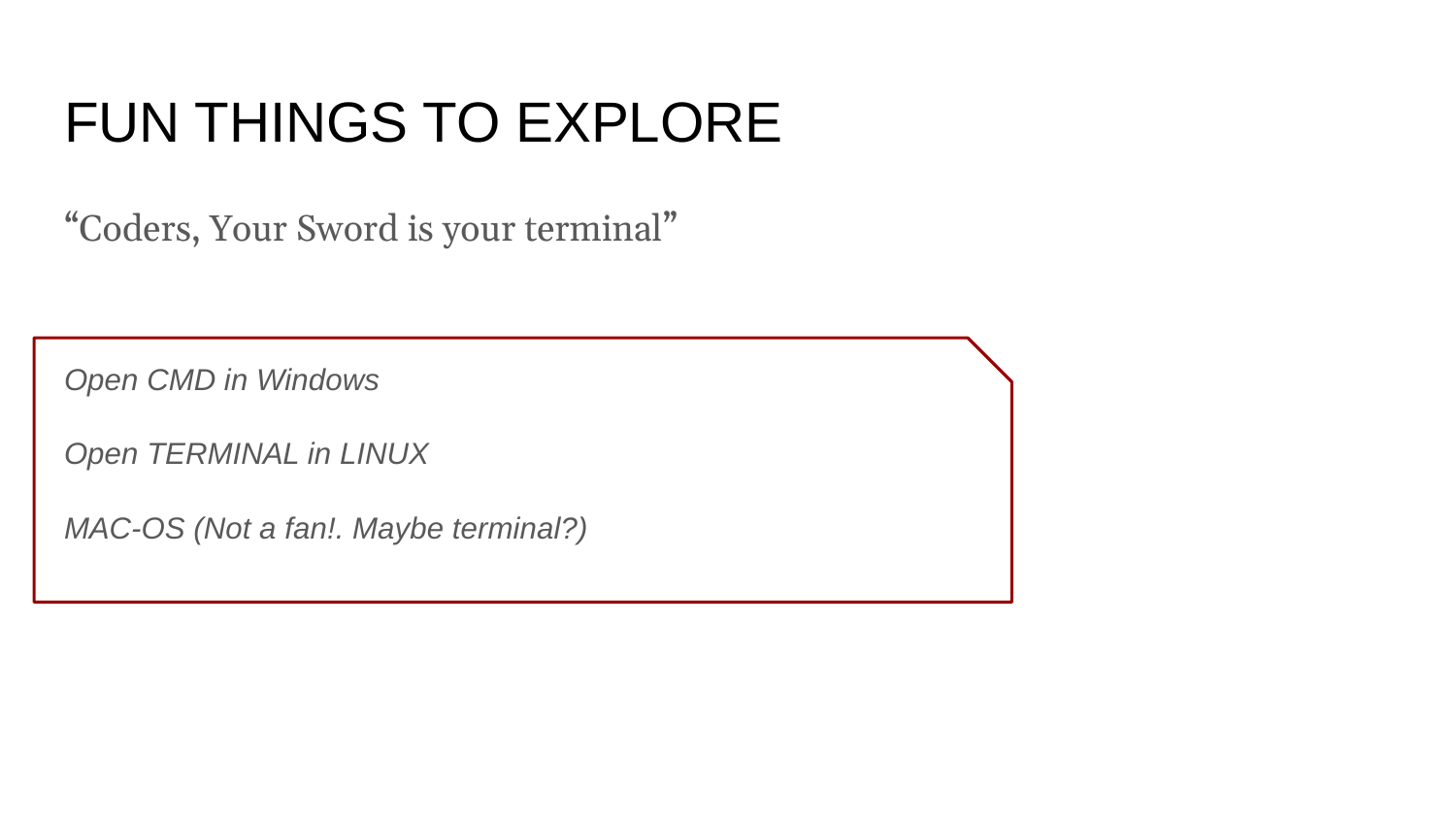

# FUN THINGS TO EXPLORE
“Coders, Your Sword is your terminal”

Open CMD in Windows
Open TERMINAL in LINUX
MAC-OS (Not a fan!. Maybe terminal?)